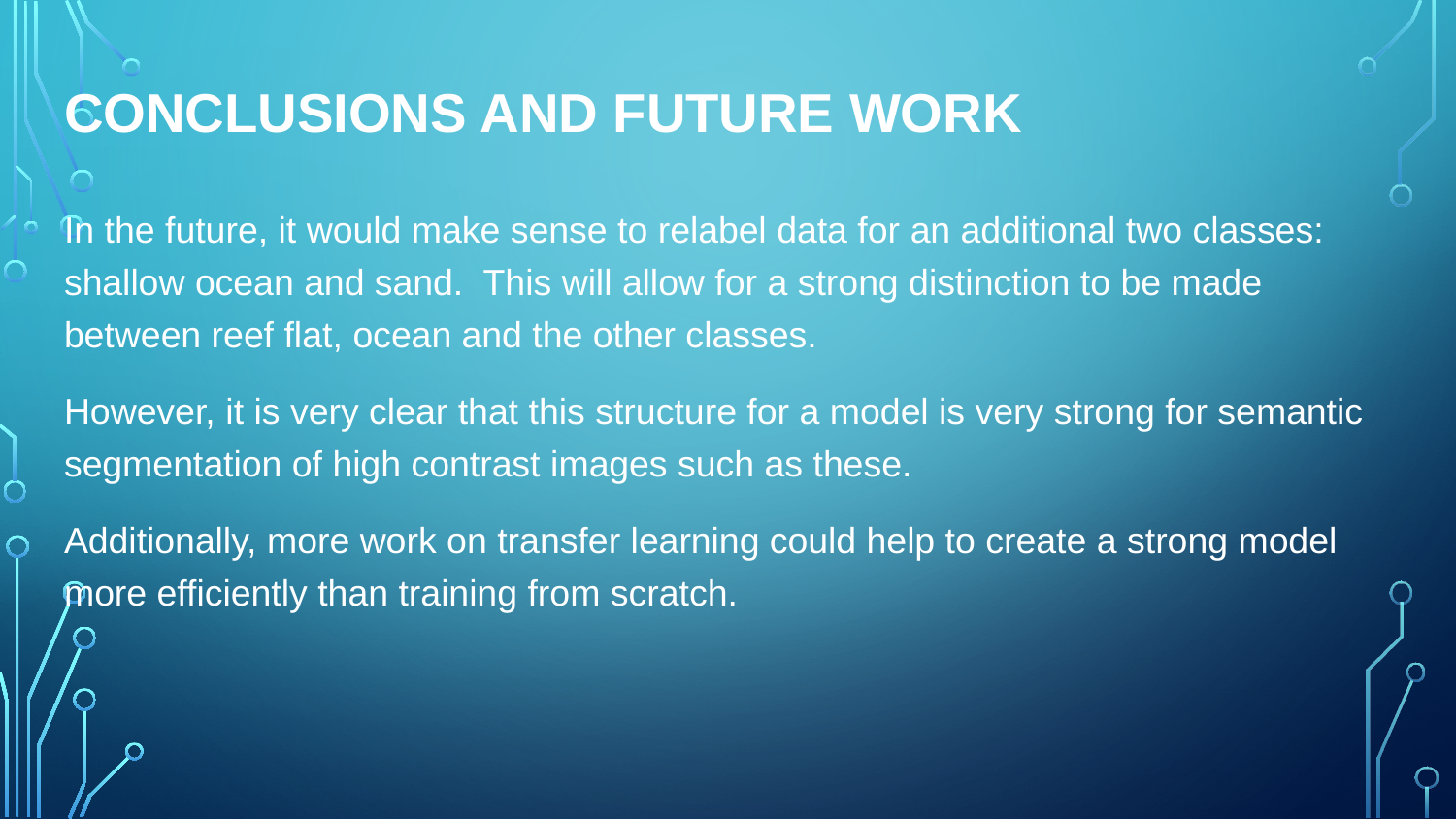

# CONCLUSIONS AND FUTURE WORK
In the future, it would make sense to relabel data for an additional two classes: shallow ocean and sand.  This will allow for a strong distinction to be made between reef flat, ocean and the other classes.
However, it is very clear that this structure for a model is very strong for semantic segmentation of high contrast images such as these.
Additionally, more work on transfer learning could help to create a strong model more efficiently than training from scratch.